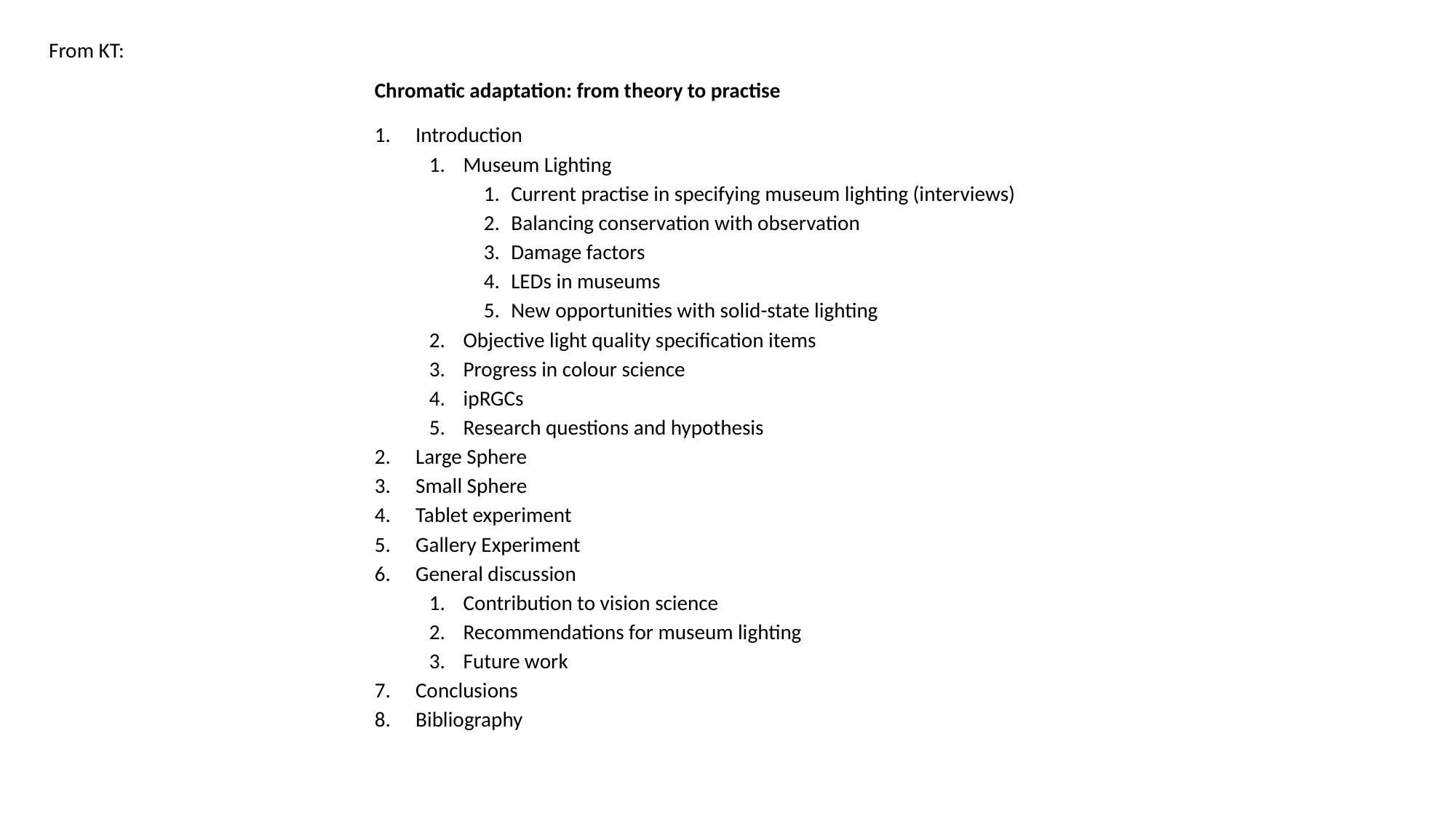

From KT:
Chromatic adaptation: from theory to practise
Introduction
Museum Lighting
Current practise in specifying museum lighting (interviews)
Balancing conservation with observation
Damage factors
LEDs in museums
New opportunities with solid-state lighting
Objective light quality specification items
Progress in colour science
ipRGCs
Research questions and hypothesis
Large Sphere
Small Sphere
Tablet experiment
Gallery Experiment
General discussion
Contribution to vision science
Recommendations for museum lighting
Future work
Conclusions
Bibliography